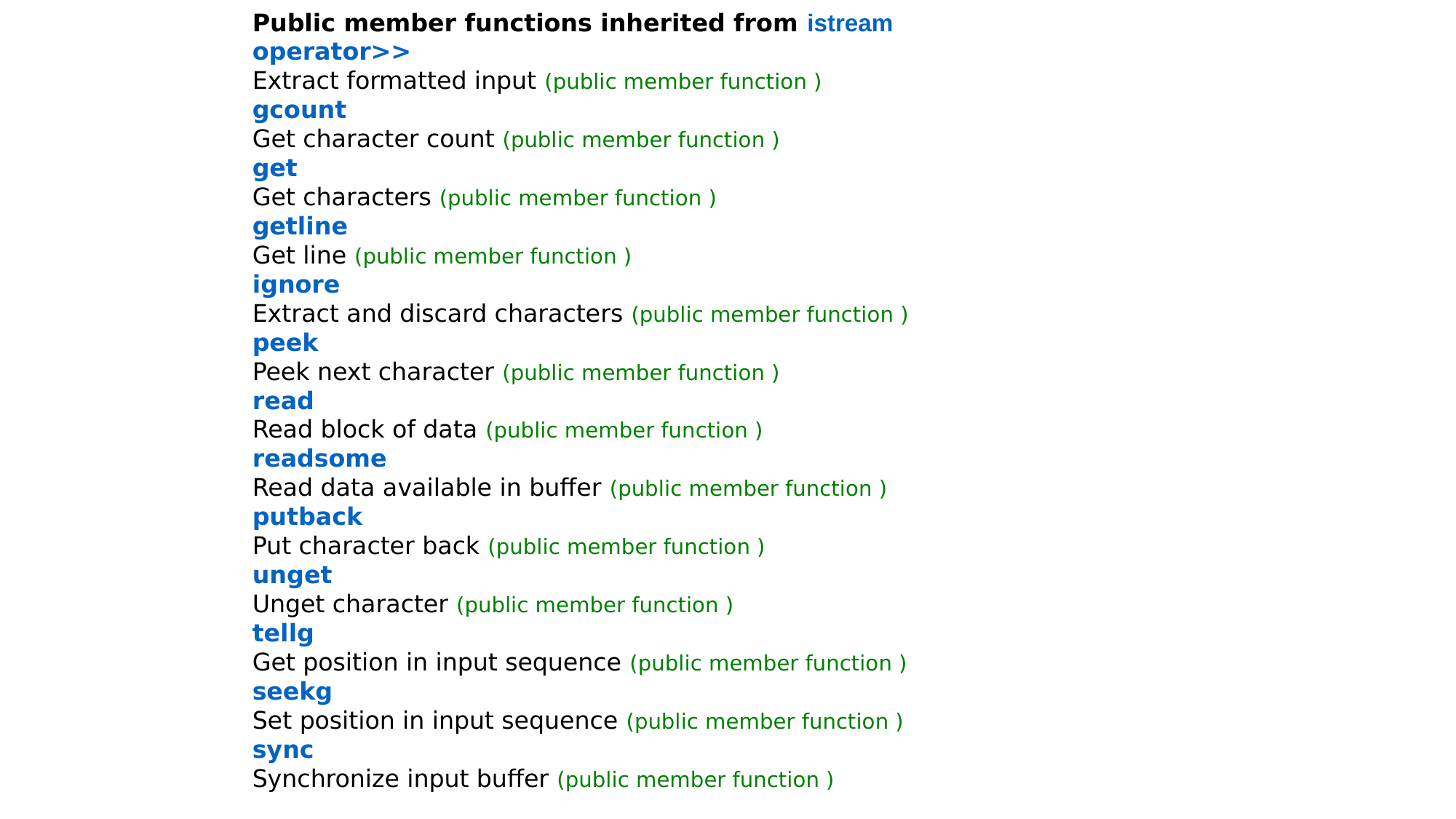

Public member functions inherited from istream
operator>>
Extract formatted input (public member function )
gcount
Get character count (public member function )
get
Get characters (public member function )
getline
Get line (public member function )
ignore
Extract and discard characters (public member function )
peek
Peek next character (public member function )
read
Read block of data (public member function )
readsome
Read data available in buffer (public member function )
putback
Put character back (public member function )
unget
Unget character (public member function )
tellg
Get position in input sequence (public member function )
seekg
Set position in input sequence (public member function )
sync
Synchronize input buffer (public member function )